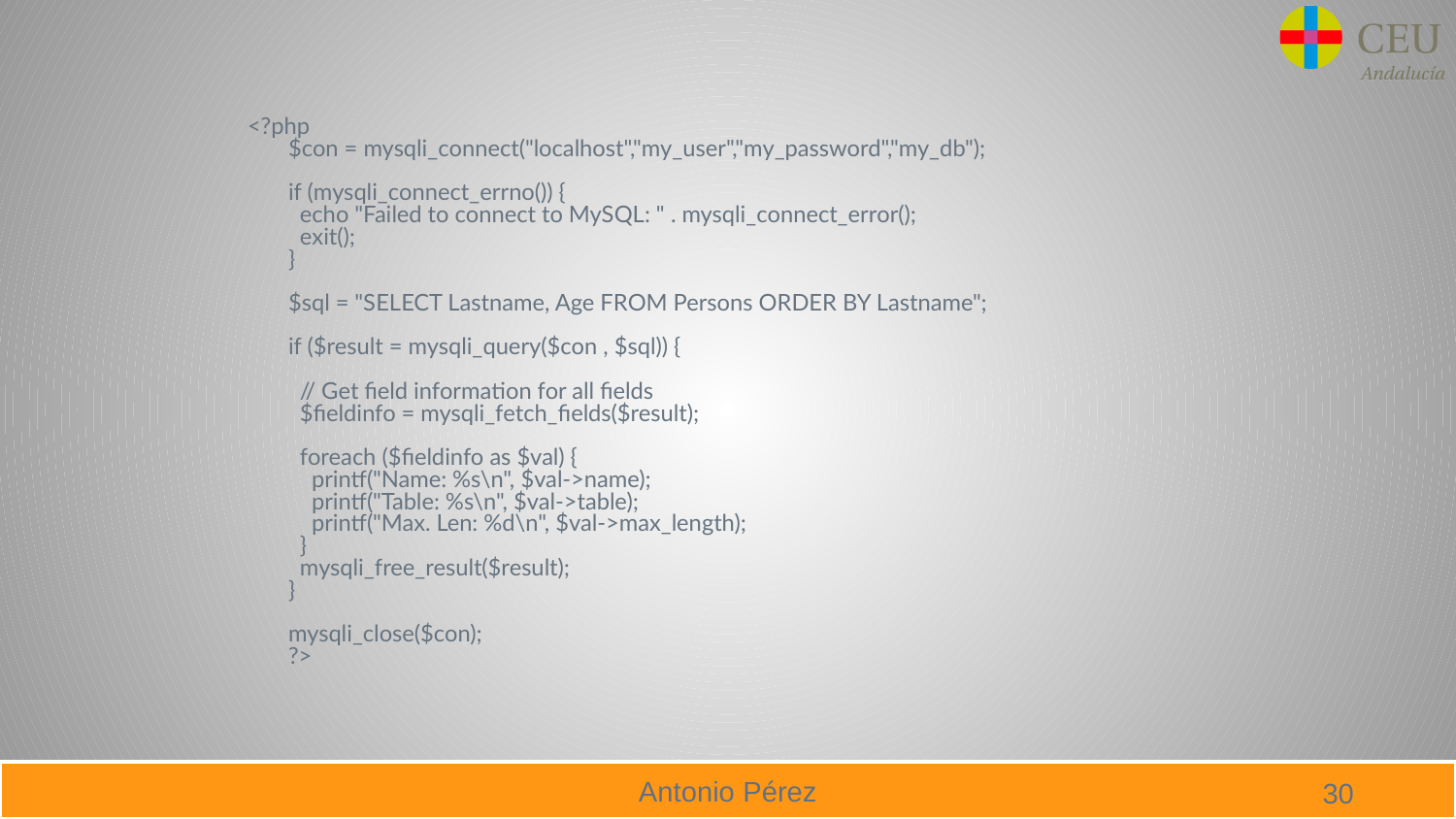

<?php
$con = mysqli_connect("localhost","my_user","my_password","my_db");
if (mysqli_connect_errno()) {
  echo "Failed to connect to MySQL: " . mysqli_connect_error();
  exit();
}
$sql = "SELECT Lastname, Age FROM Persons ORDER BY Lastname";
if ($result = mysqli_query($con , $sql)) {
  // Get field information for all fields
  $fieldinfo = mysqli_fetch_fields($result);
  foreach ($fieldinfo as $val) {
    printf("Name: %s\n", $val->name);
    printf("Table: %s\n", $val->table);
    printf("Max. Len: %d\n", $val->max_length);
  }
  mysqli_free_result($result);
}
mysqli_close($con);
?>
30